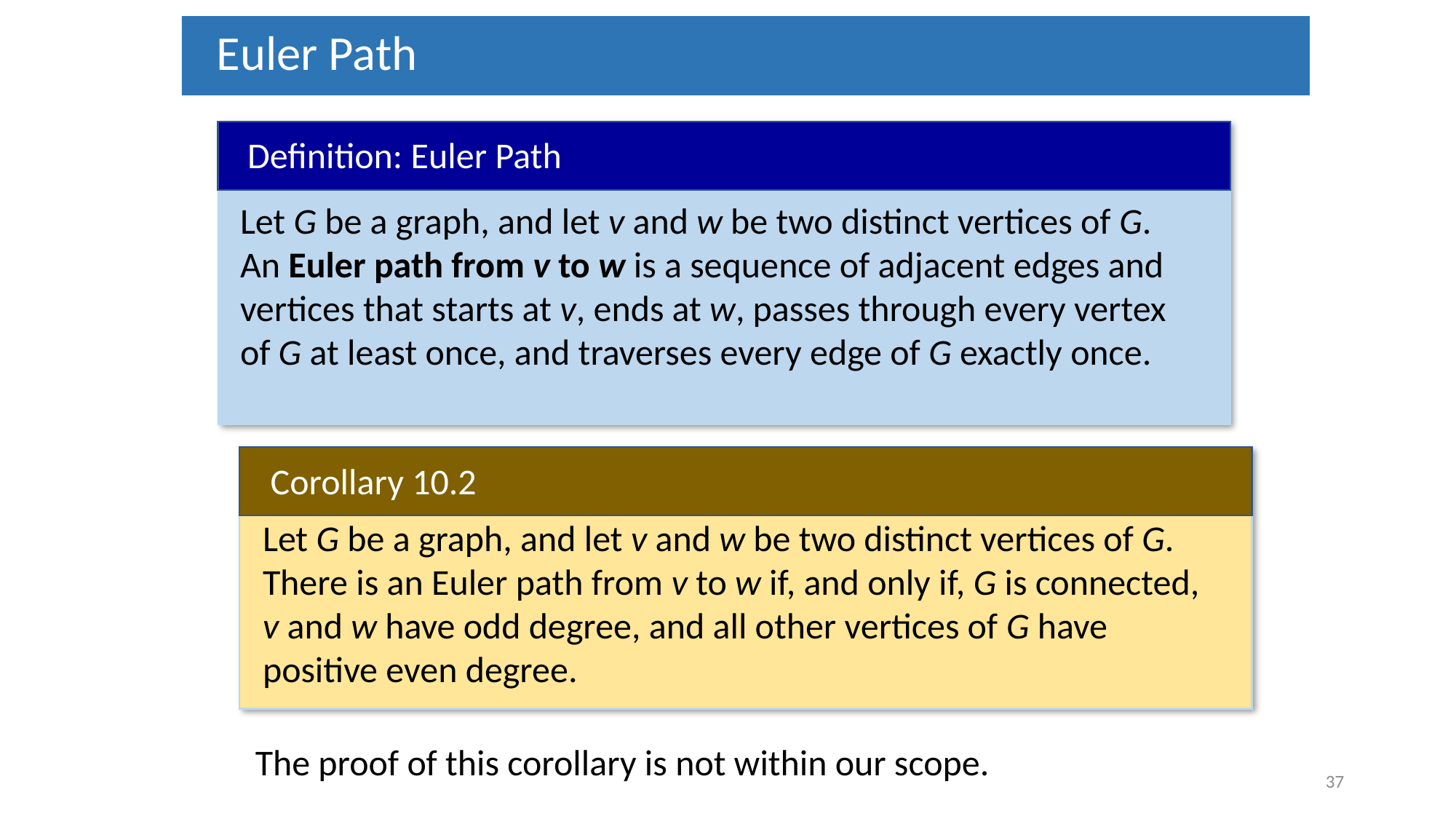

Euler Path

Definition: Euler Path
Let G be a graph, and let v and w be two distinct vertices of G. An Euler path from v to w is a sequence of adjacent edges and vertices that starts at v, ends at w, passes through every vertex of G at least once, and traverses every edge of G exactly once.

Corollary 10.2
Let G be a graph, and let v and w be two distinct vertices of G. There is an Euler path from v to w if, and only if, G is connected, v and w have odd degree, and all other vertices of G have positive even degree.
The proof of this corollary is not within our scope.
37